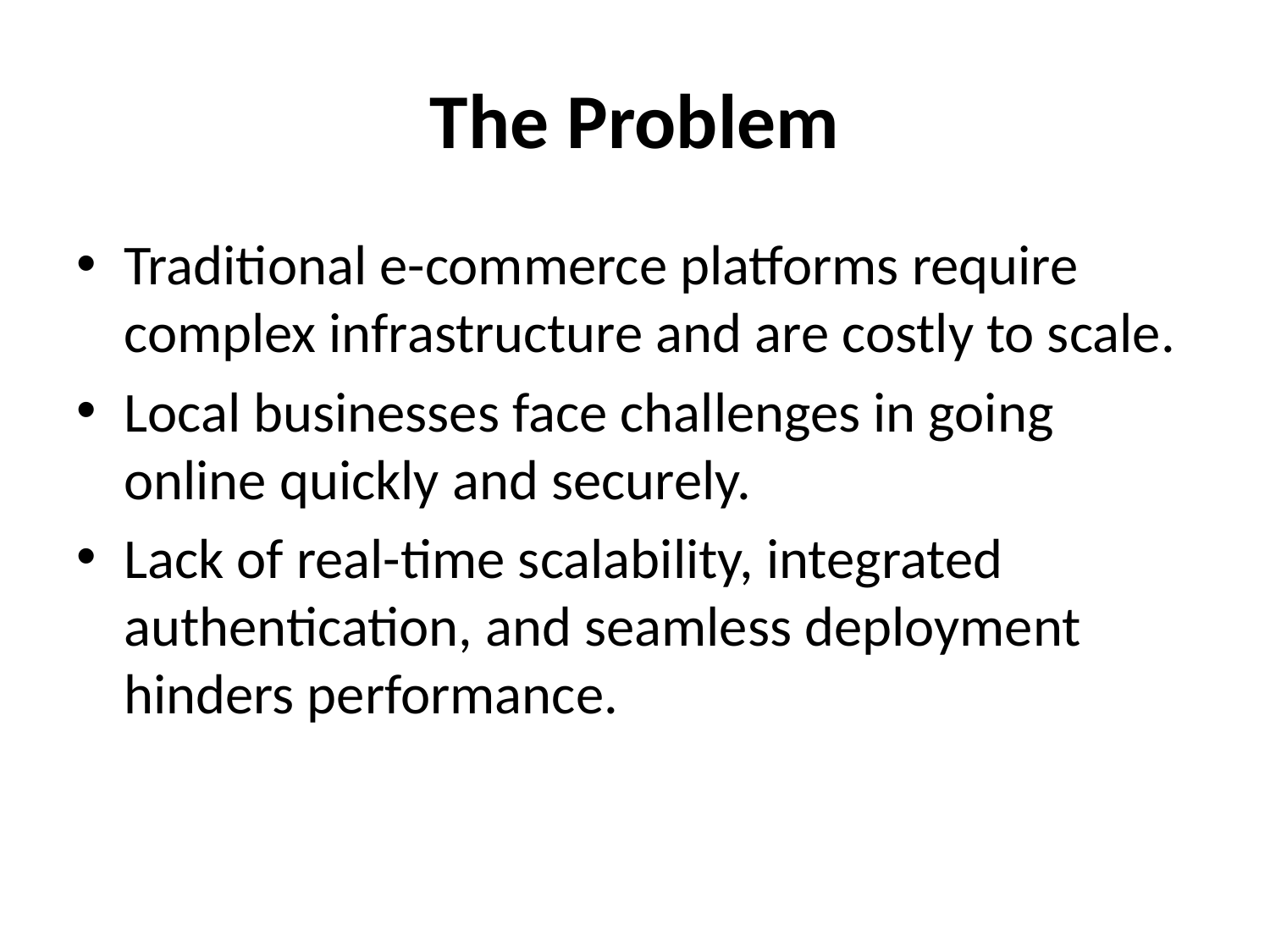

# The Problem
Traditional e-commerce platforms require complex infrastructure and are costly to scale.
Local businesses face challenges in going online quickly and securely.
Lack of real-time scalability, integrated authentication, and seamless deployment hinders performance.